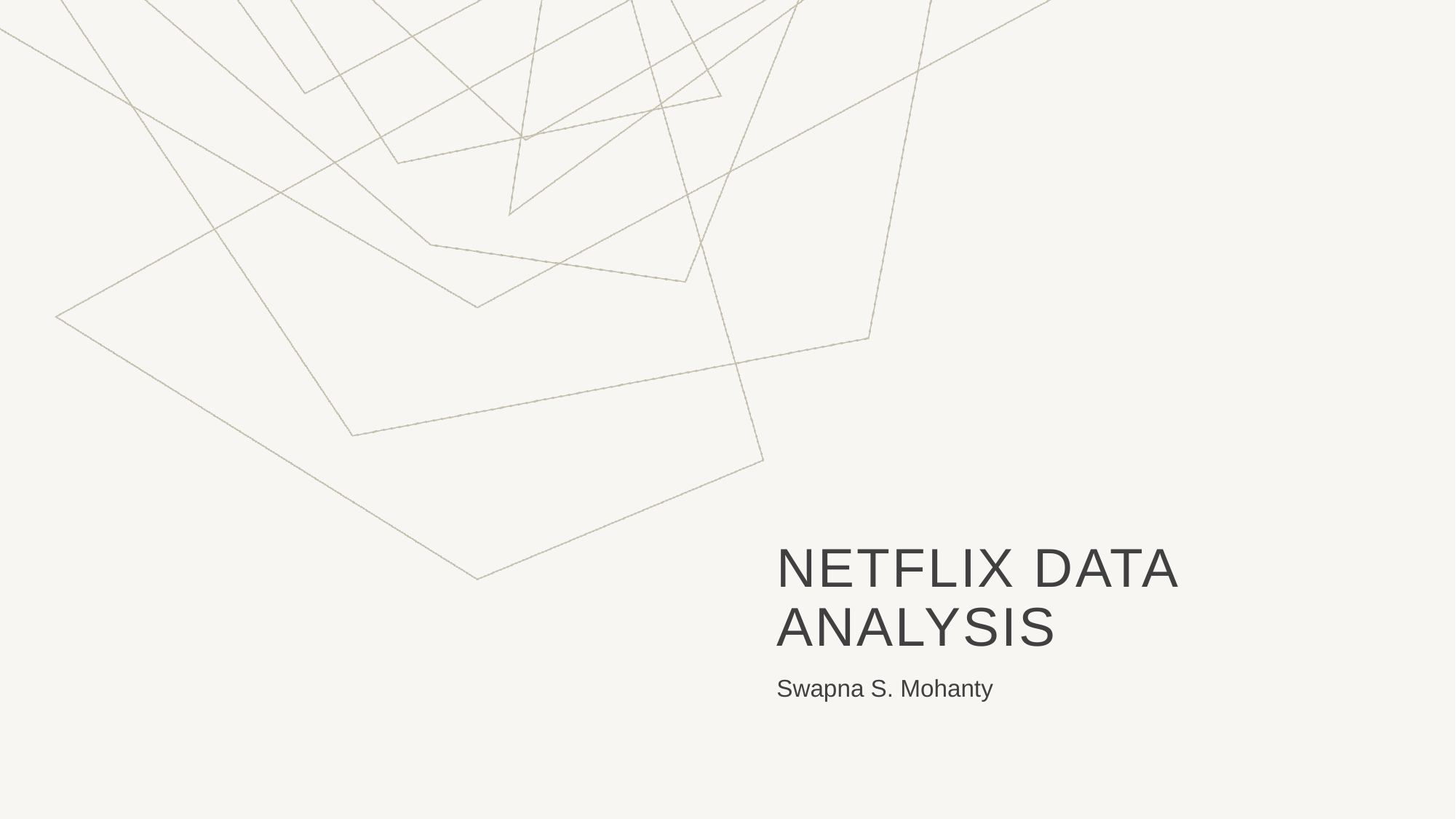

# Netflix Data analysis
Swapna S. Mohanty